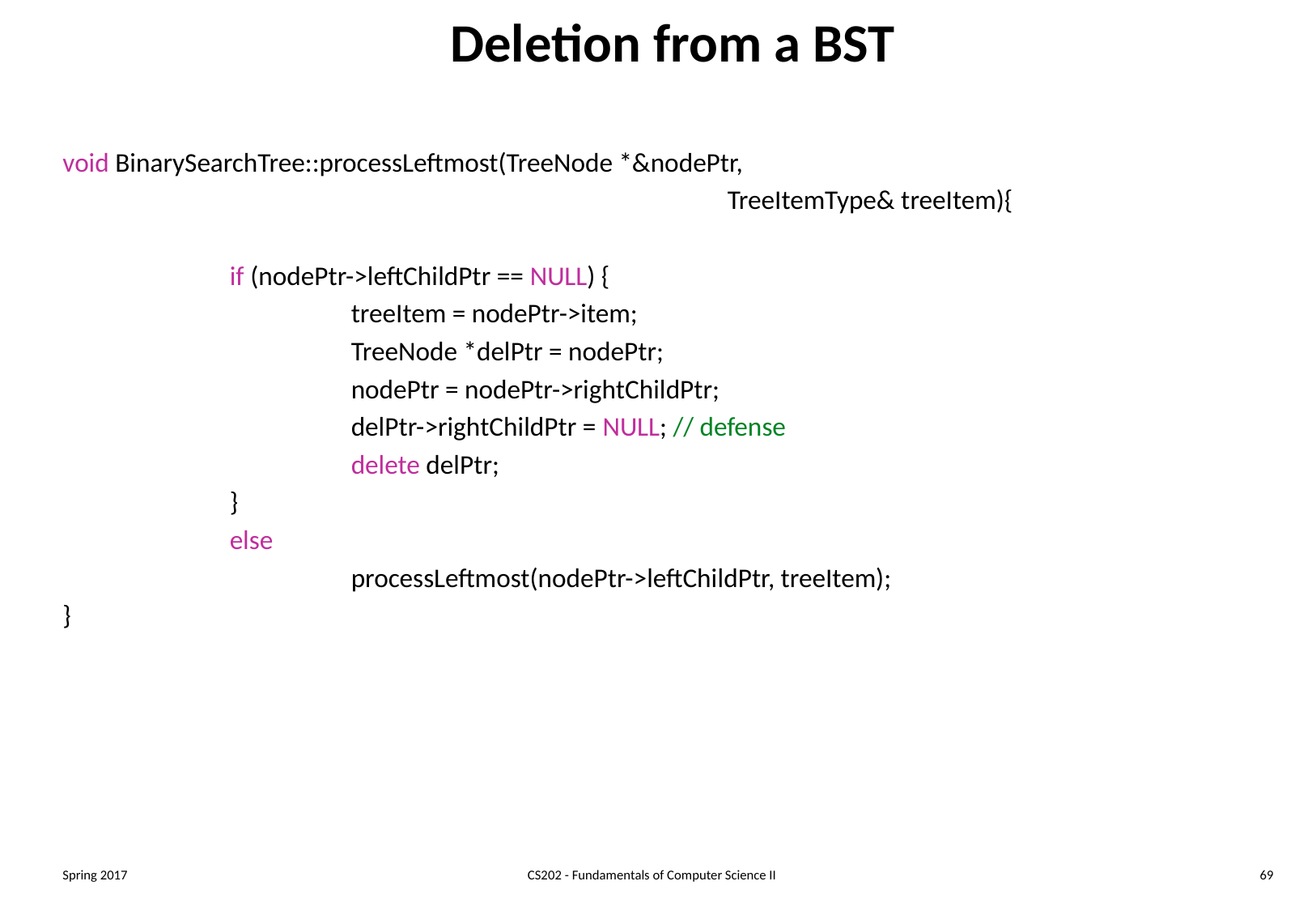

# Deletion from a BST

void BinarySearchTree::processLeftmost(TreeNode *&nodePtr,
						  TreeItemType& treeItem){

		if (nodePtr->leftChildPtr == NULL) {
			treeItem = nodePtr->item;
			TreeNode *delPtr = nodePtr;
			nodePtr = nodePtr->rightChildPtr;
			delPtr->rightChildPtr = NULL; // defense
			delete delPtr;
		}
		else
			processLeftmost(nodePtr->leftChildPtr, treeItem);
}

Spring 2017
CS202 - Fundamentals of Computer Science II
69